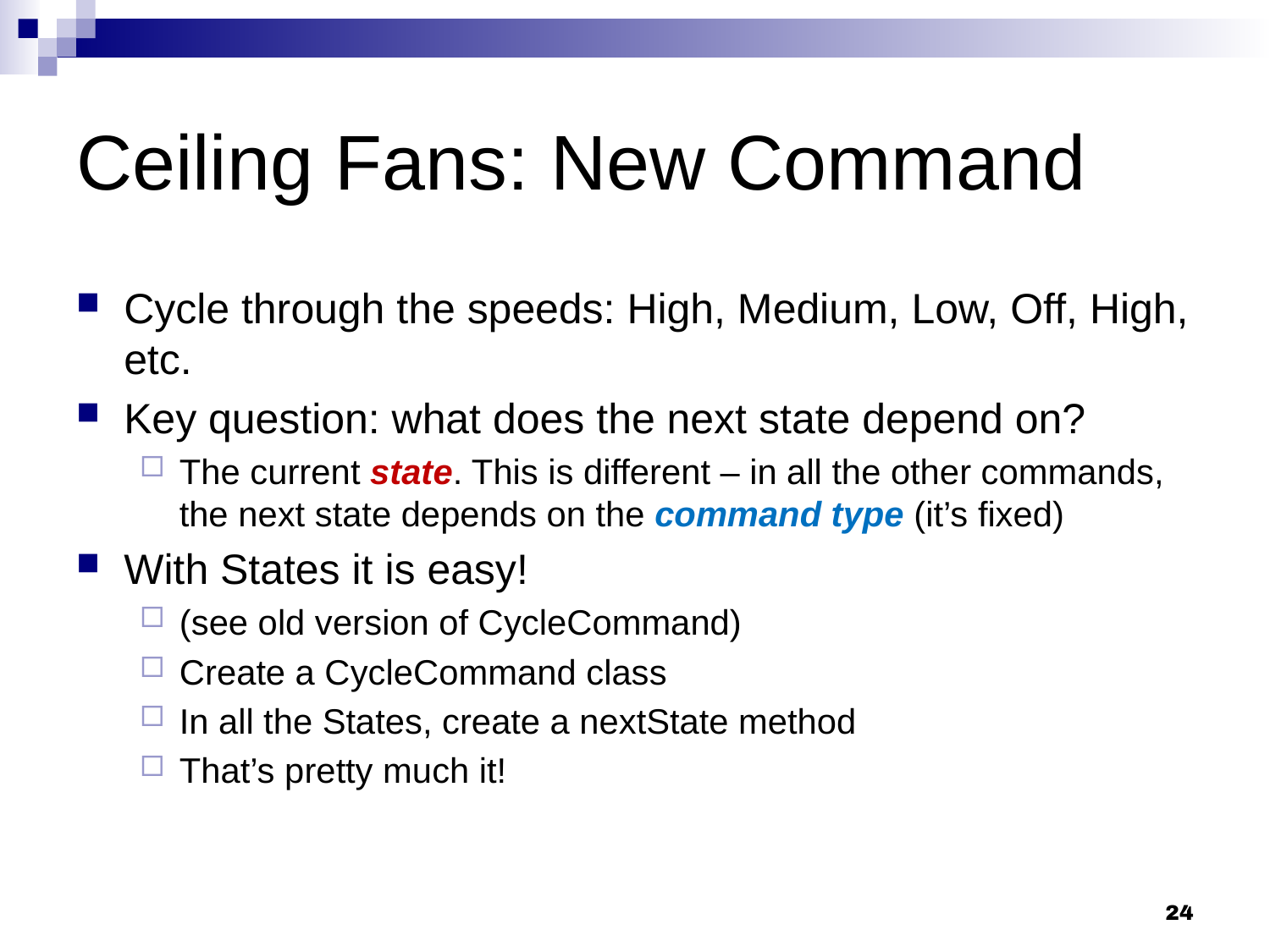

# Ceiling Fans: New Command
Cycle through the speeds: High, Medium, Low, Off, High, etc.
Key question: what does the next state depend on?
The current state. This is different – in all the other commands, the next state depends on the command type (it’s fixed)
With States it is easy!
(see old version of CycleCommand)
Create a CycleCommand class
In all the States, create a nextState method
That’s pretty much it!
24